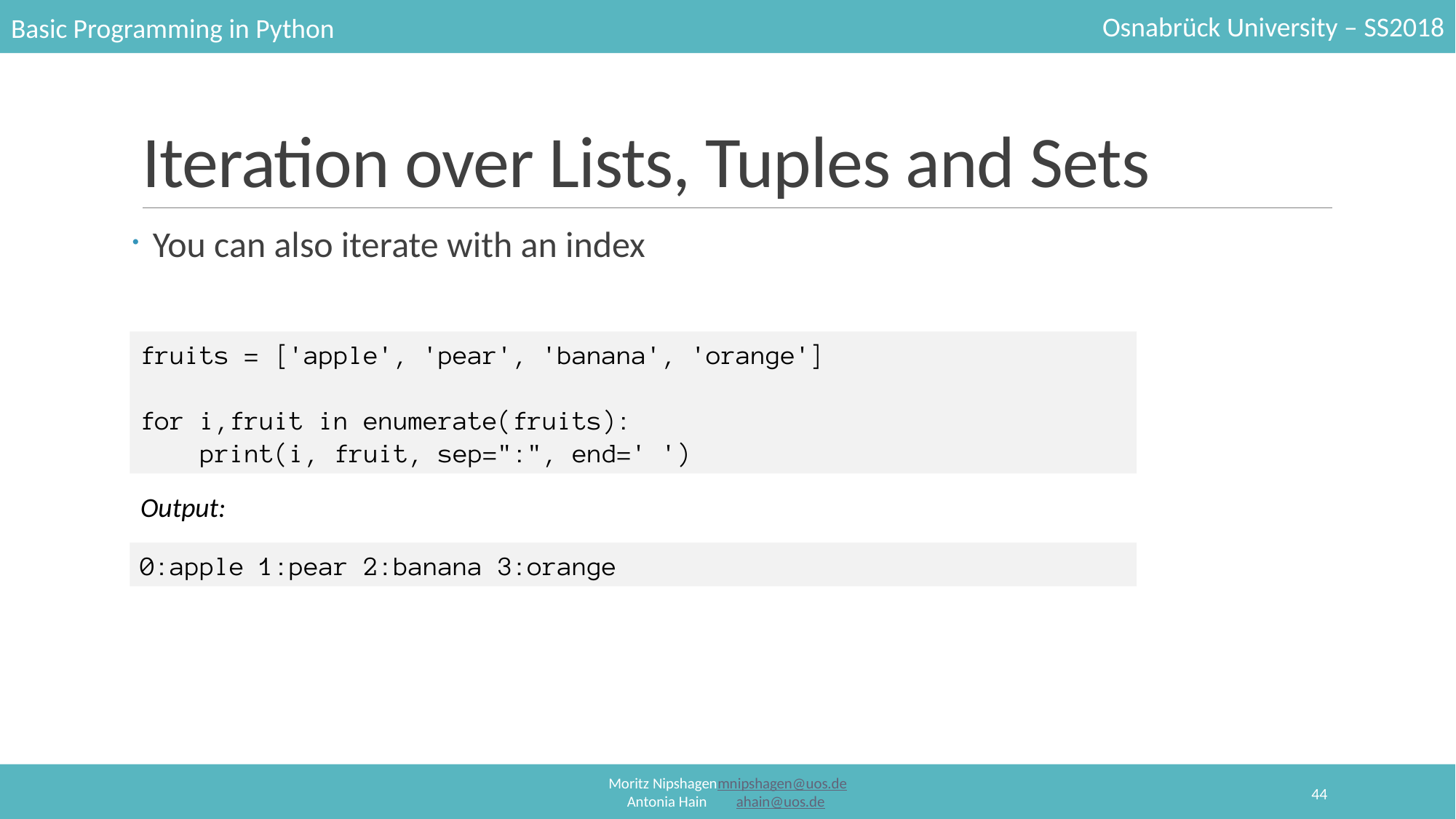

# Iteration over Lists, Tuples and Sets
You can also iterate with an index
fruits = ['apple', 'pear', 'banana', 'orange']

for i,fruit in enumerate(fruits):
    print(i, fruit, sep=":", end=' ')
Output:

0:apple 1:pear 2:banana 3:orange
44